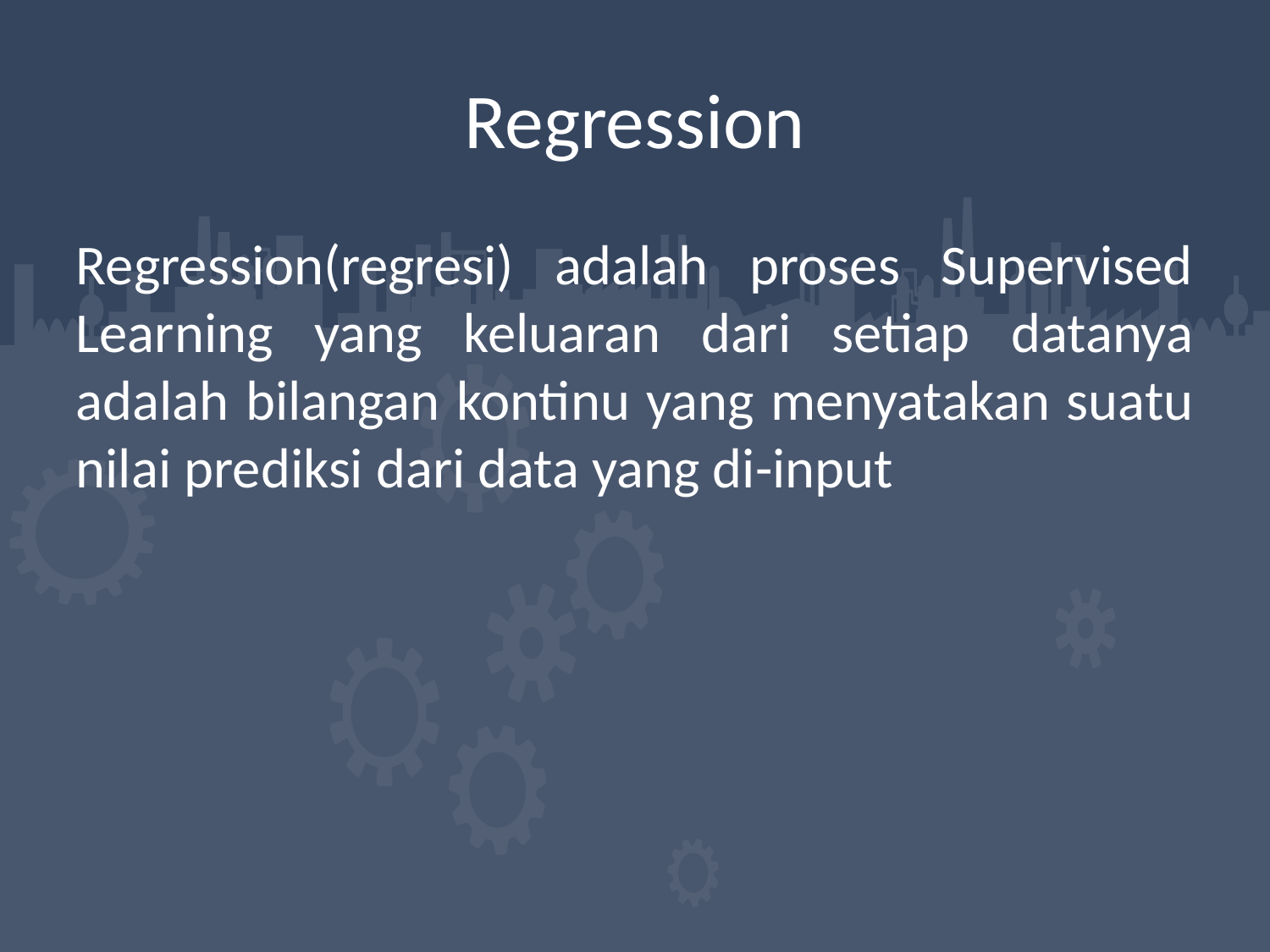

Regression
Regression(regresi) adalah proses Supervised Learning yang keluaran dari setiap datanya adalah bilangan kontinu yang menyatakan suatu nilai prediksi dari data yang di-input